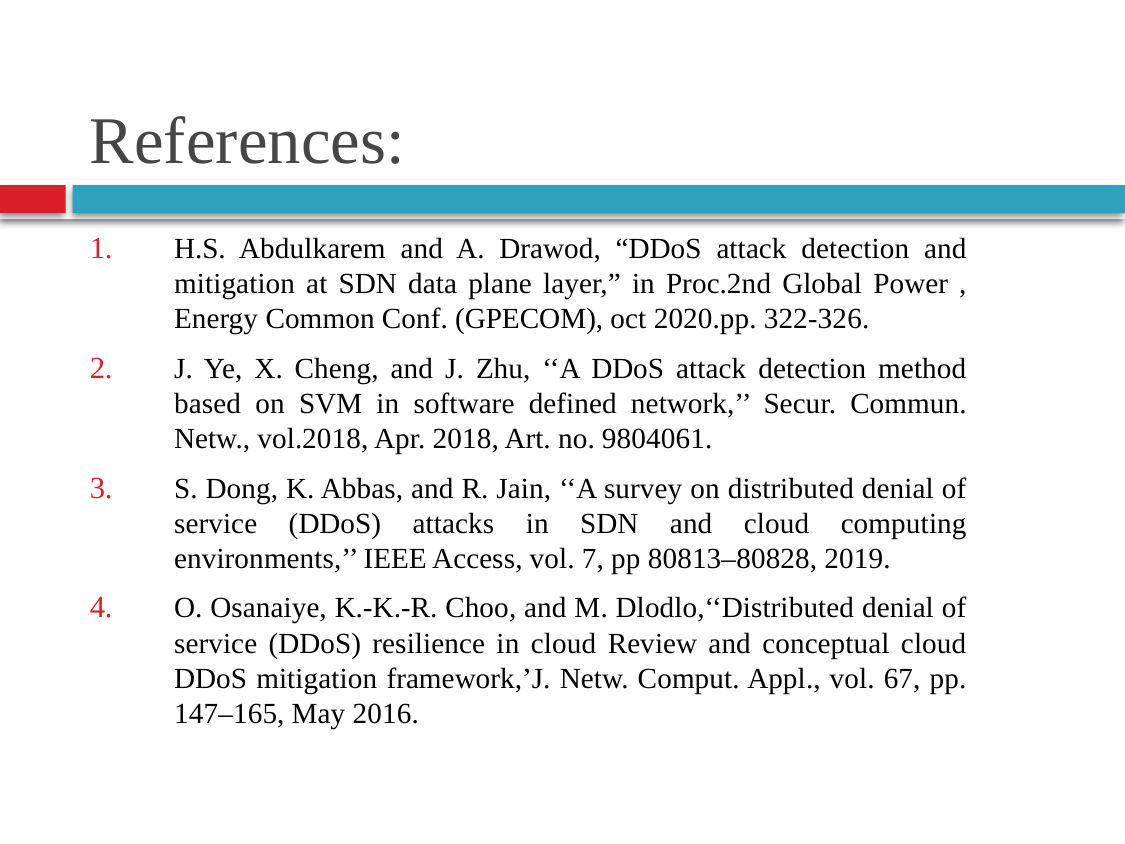

# References:
H.S. Abdulkarem and A. Drawod, “DDoS attack detection and mitigation at SDN data plane layer,” in Proc.2nd Global Power , Energy Common Conf. (GPECOM), oct 2020.pp. 322-326.
J. Ye, X. Cheng, and J. Zhu, ‘‘A DDoS attack detection method based on SVM in software defined network,’’ Secur. Commun. Netw., vol.2018, Apr. 2018, Art. no. 9804061.
S. Dong, K. Abbas, and R. Jain, ‘‘A survey on distributed denial of service (DDoS) attacks in SDN and cloud computing environments,’’ IEEE Access, vol. 7, pp 80813–80828, 2019.
O. Osanaiye, K.-K.-R. Choo, and M. Dlodlo,‘‘Distributed denial of service (DDoS) resilience in cloud Review and conceptual cloud DDoS mitigation framework,’J. Netw. Comput. Appl., vol. 67, pp. 147–165, May 2016.